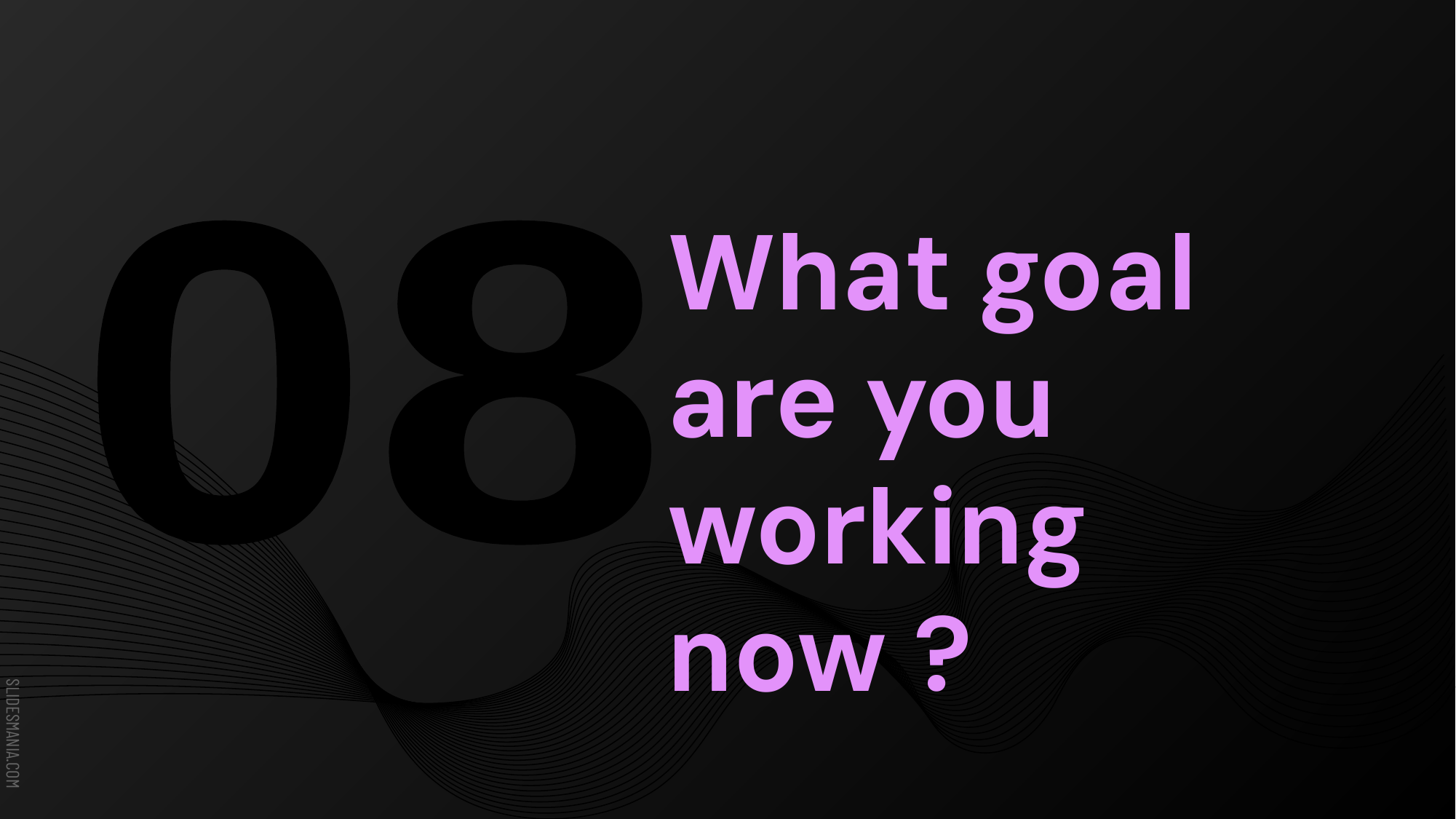

What goal are you working now ?
08